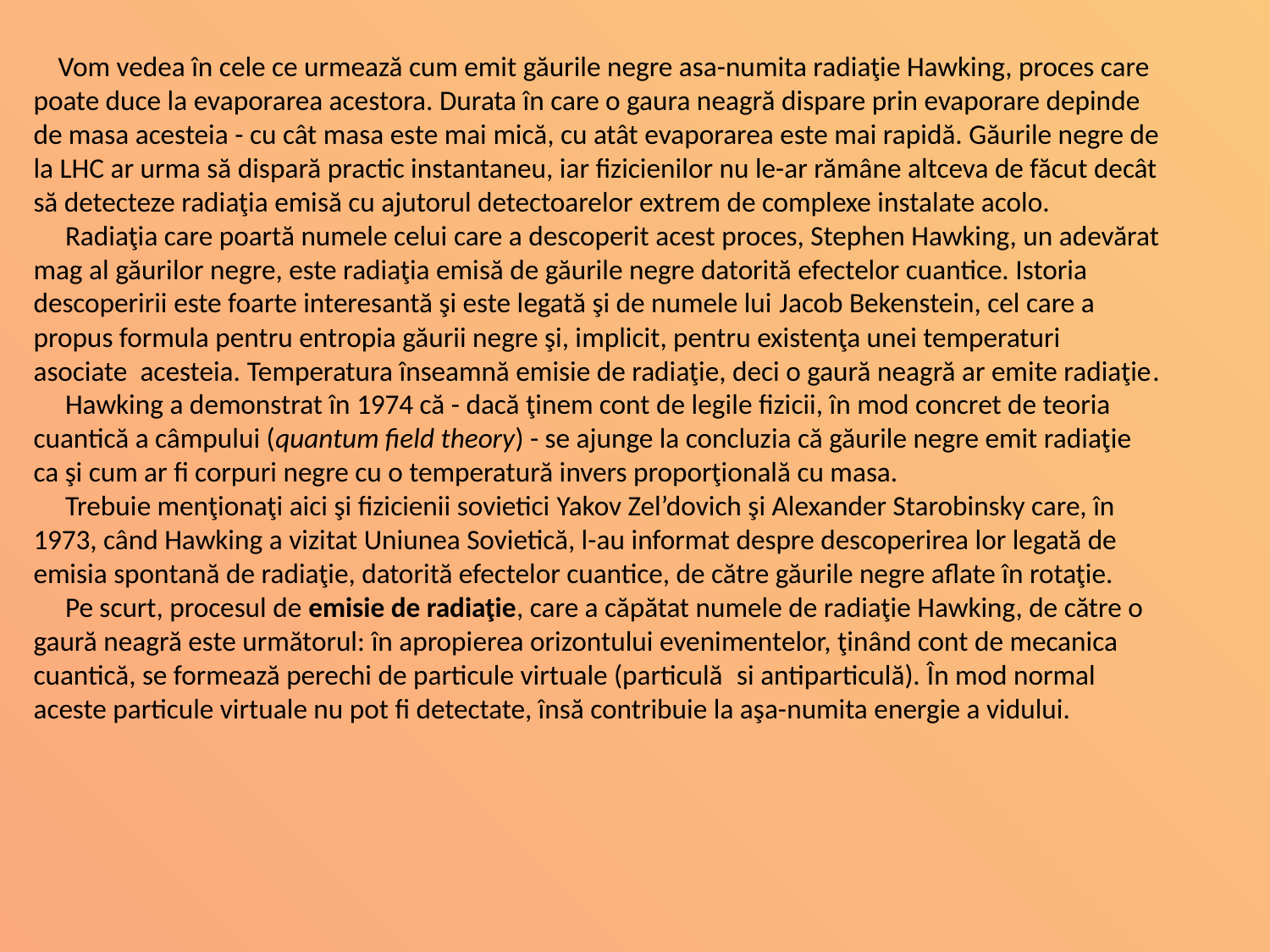

Vom vedea în cele ce urmează cum emit găurile negre asa-numita radiaţie Hawking, proces care poate duce la evaporarea acestora. Durata în care o gaura neagră dispare prin evaporare depinde de masa acesteia - cu cât masa este mai mică, cu atât evaporarea este mai rapidă. Găurile negre de la LHC ar urma să dispară practic instantaneu, iar fizicienilor nu le-ar rămâne altceva de făcut decât să detecteze radiaţia emisă cu ajutorul detectoarelor extrem de complexe instalate acolo.
     Radiaţia care poartă numele celui care a descoperit acest proces, Stephen Hawking, un adevărat mag al găurilor negre, este radiaţia emisă de găurile negre datorită efectelor cuantice. Istoria descoperirii este foarte interesantă şi este legată şi de numele lui Jacob Bekenstein, cel care a propus formula pentru entropia găurii negre şi, implicit, pentru existenţa unei temperaturi asociate  acesteia. Temperatura înseamnă emisie de radiaţie, deci o gaură neagră ar emite radiaţie.
     Hawking a demonstrat în 1974 că - dacă ţinem cont de legile fizicii, în mod concret de teoria cuantică a câmpului (quantum field theory) - se ajunge la concluzia că găurile negre emit radiaţie ca şi cum ar fi corpuri negre cu o temperatură invers proporţională cu masa. 
     Trebuie menţionaţi aici şi fizicienii sovietici Yakov Zel’dovich şi Alexander Starobinsky care, în 1973, când Hawking a vizitat Uniunea Sovietică, l-au informat despre descoperirea lor legată de emisia spontană de radiaţie, datorită efectelor cuantice, de către găurile negre aflate în rotaţie.
     Pe scurt, procesul de emisie de radiaţie, care a căpătat numele de radiaţie Hawking, de către o gaură neagră este următorul: în apropierea orizontului evenimentelor, ţinând cont de mecanica cuantică, se formează perechi de particule virtuale (particulă  si antiparticulă). În mod normal aceste particule virtuale nu pot fi detectate, însă contribuie la aşa-numita energie a vidului.